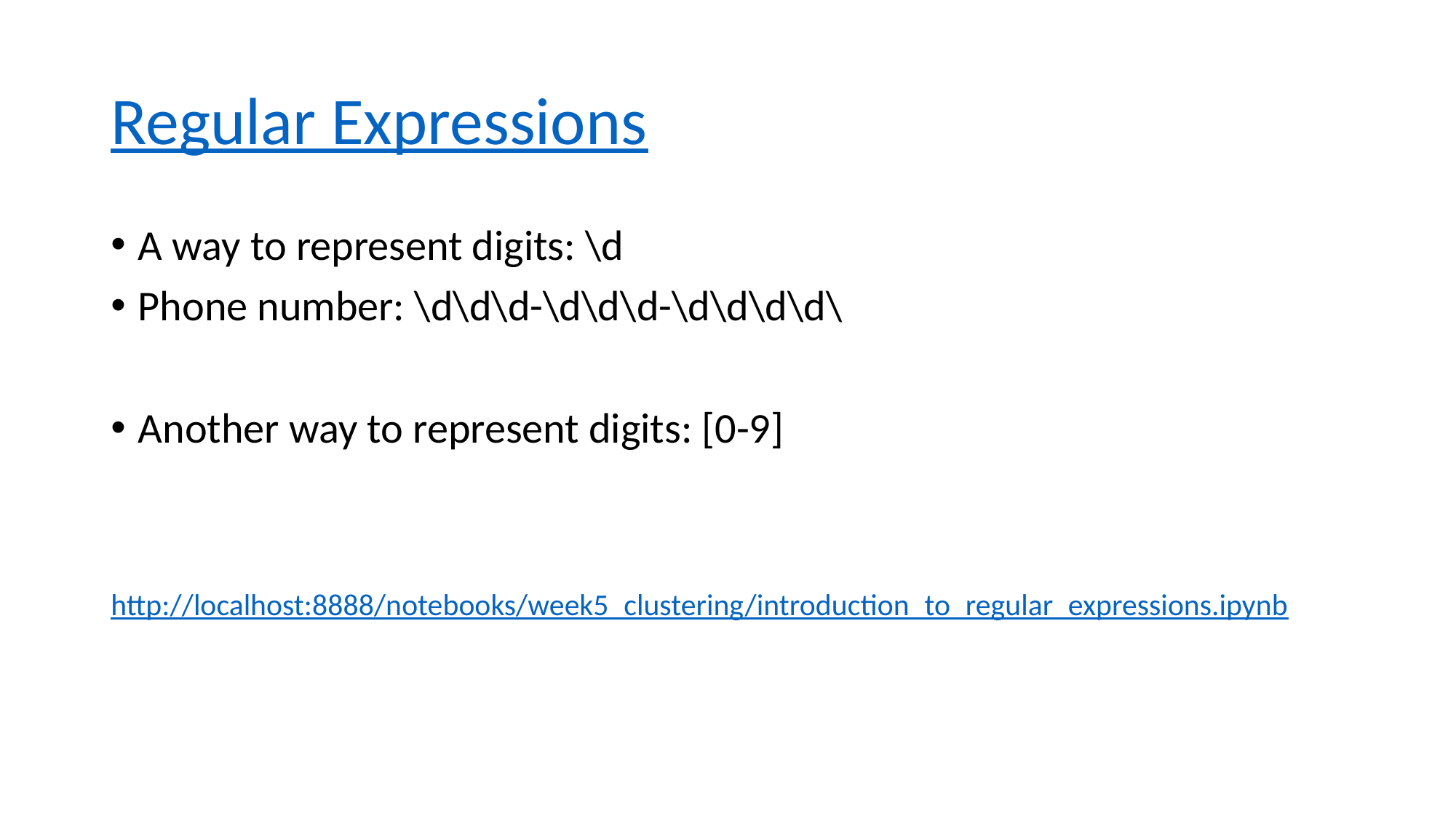

# Regular Expressions
A way to represent digits: \d
Phone number: \d\d\d-\d\d\d-\d\d\d\d\

Another way to represent digits: [0-9]

http://localhost:8888/notebooks/week5_clustering/introduction_to_regular_expressions.ipynb